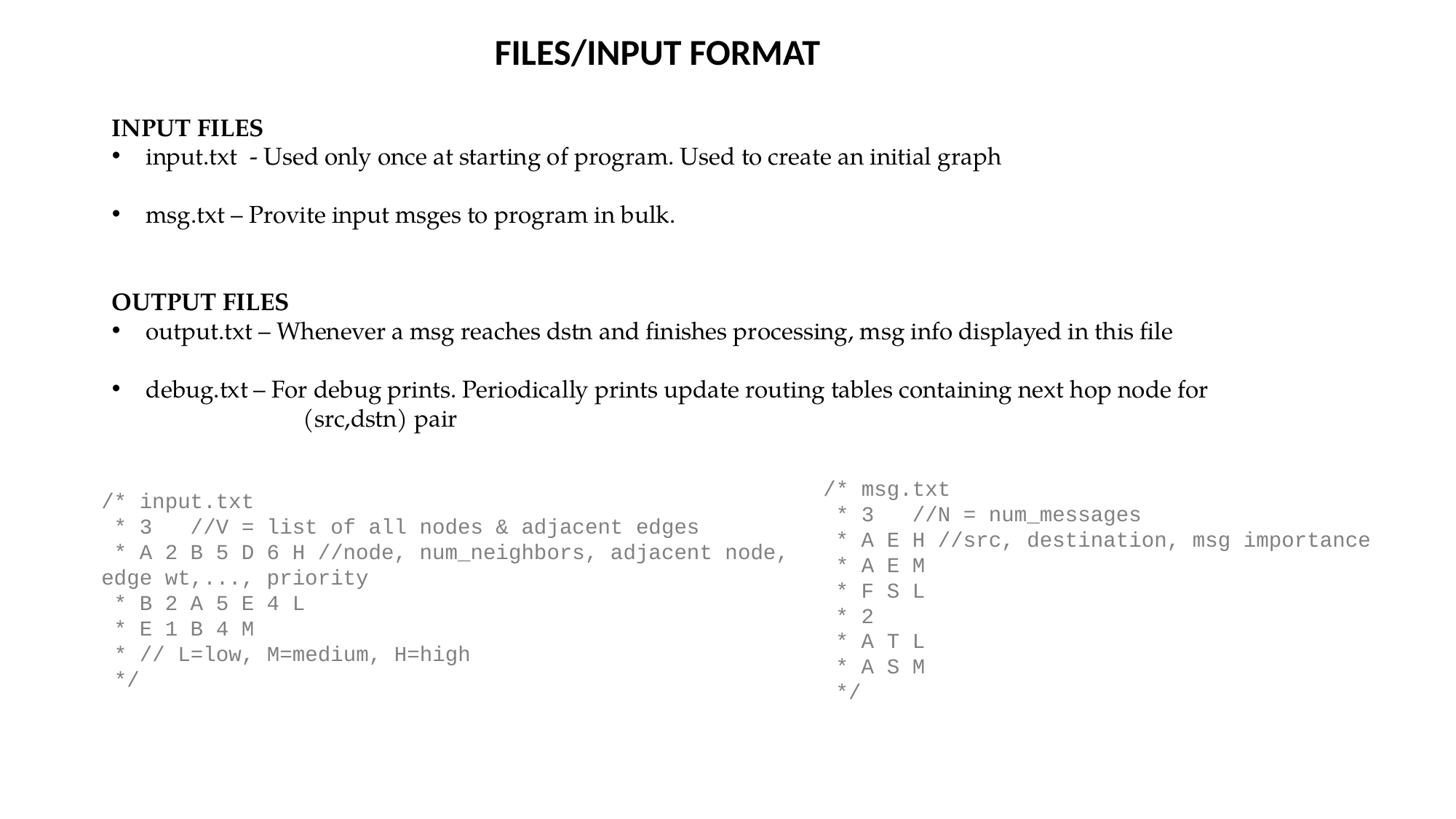

FILES/INPUT FORMAT
INPUT FILES
input.txt  - Used only once at starting of program. Used to create an initial graph

msg.txt – Provite input msges to program in bulk.

OUTPUT FILES
output.txt – Whenever a msg reaches dstn and finishes processing, msg info displayed in this file

debug.txt – For debug prints. Periodically prints update routing tables containing next hop node for 	        (src,dstn) pair
/* msg.txt
 * 3   //N = num_messages
 * A E H //src, destination, msg importance
 * A E M
 * F S L
 * 2
 * A T L
 * A S M
 */

/* input.txt
 * 3   //V = list of all nodes & adjacent edges
 * A 2 B 5 D 6 H //node, num_neighbors, adjacent node, edge wt,..., priority
 * B 2 A 5 E 4 L
 * E 1 B 4 M
 * // L=low, M=medium, H=high
 */